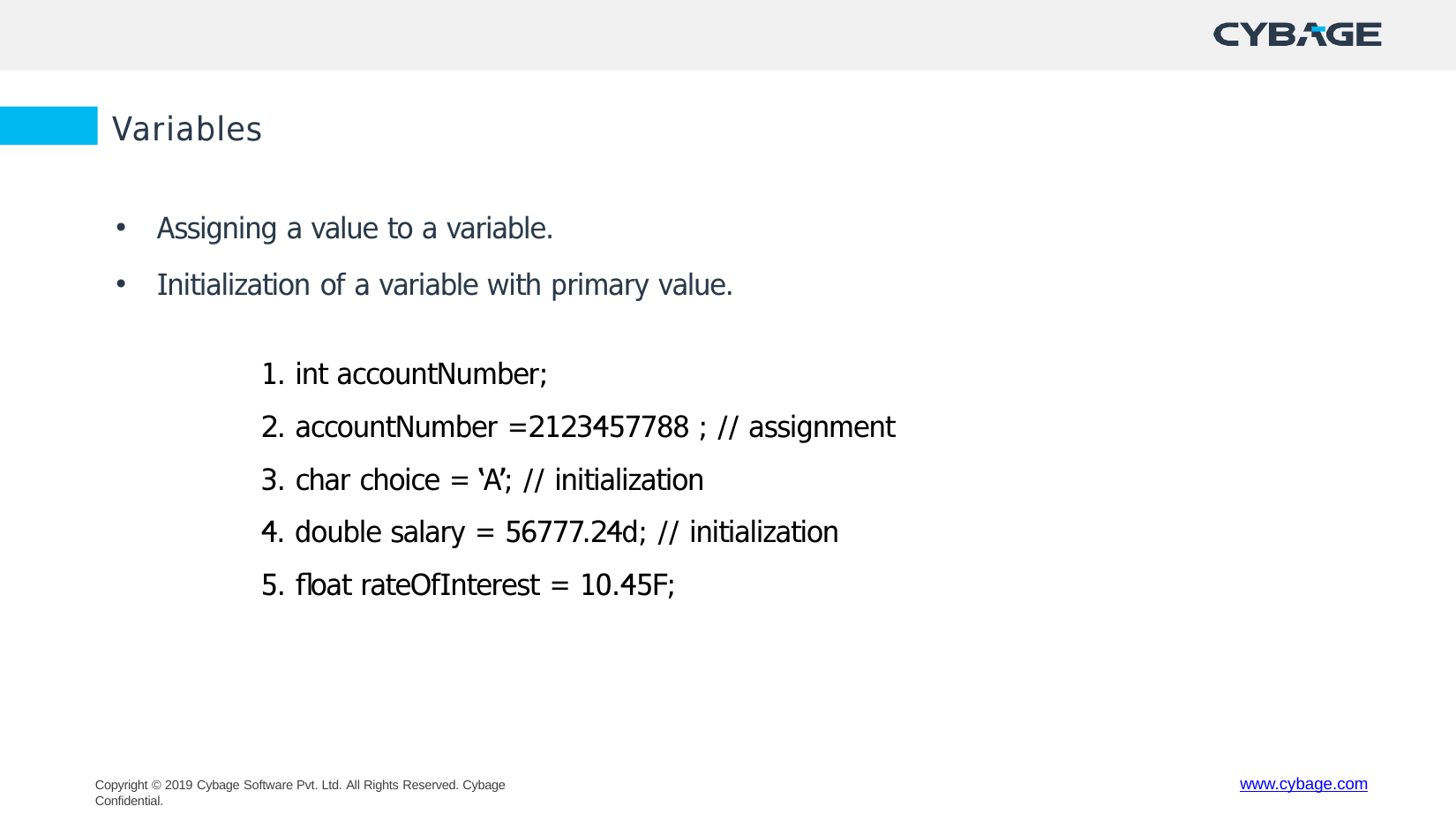

# Variables
Assigning a value to a variable.
Initialization of a variable with primary value.

int accountNumber;
accountNumber =2123457788 ; // assignment
char choice = ‘A’; // initialization
double salary = 56777.24d; // initialization
float rateOfInterest = 10.45F;
www.cybage.com
Copyright © 2019 Cybage Software Pvt. Ltd. All Rights Reserved. Cybage Confidential.